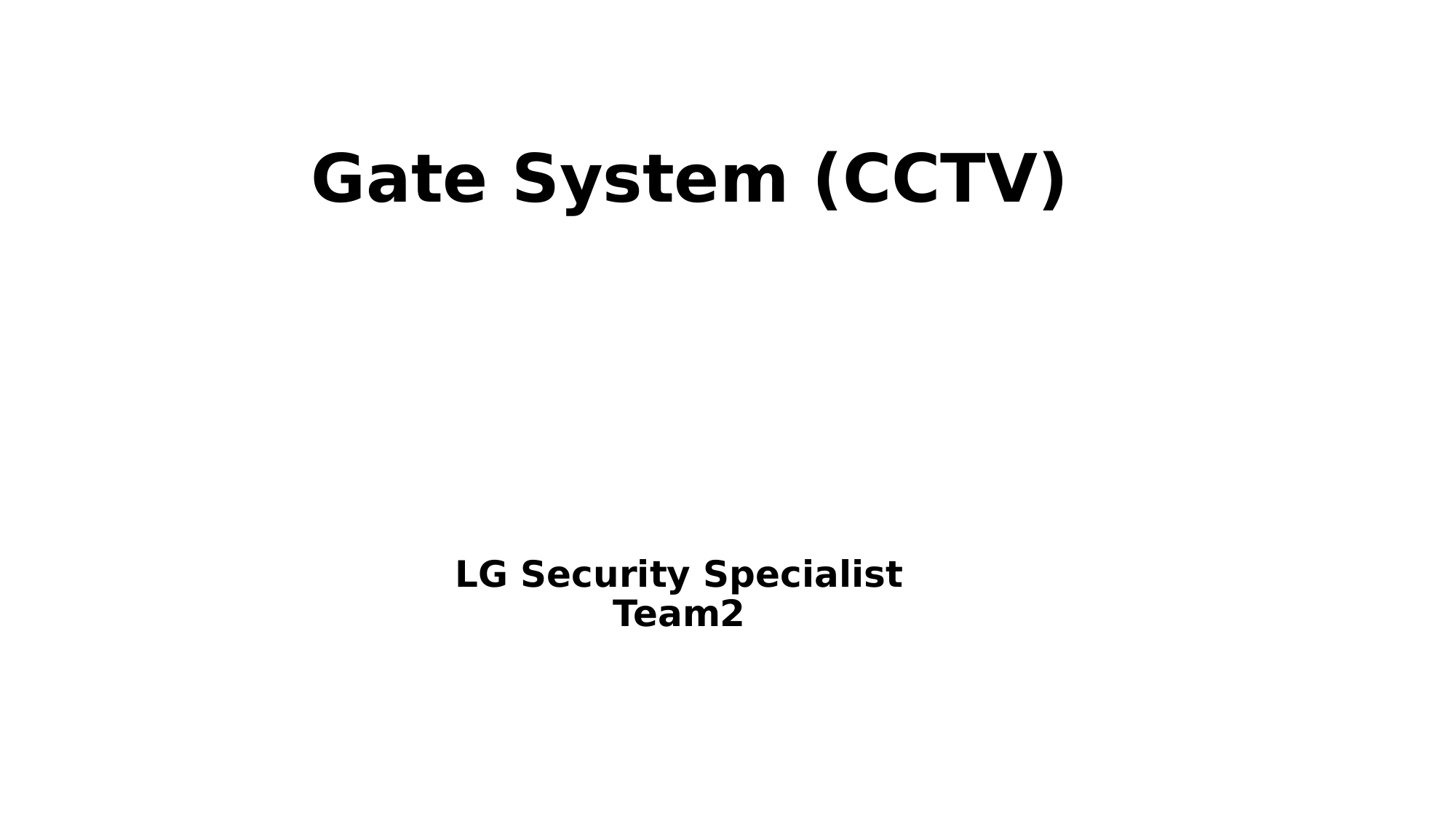

Gate System (CCTV)
# LG Security Specialist Team2